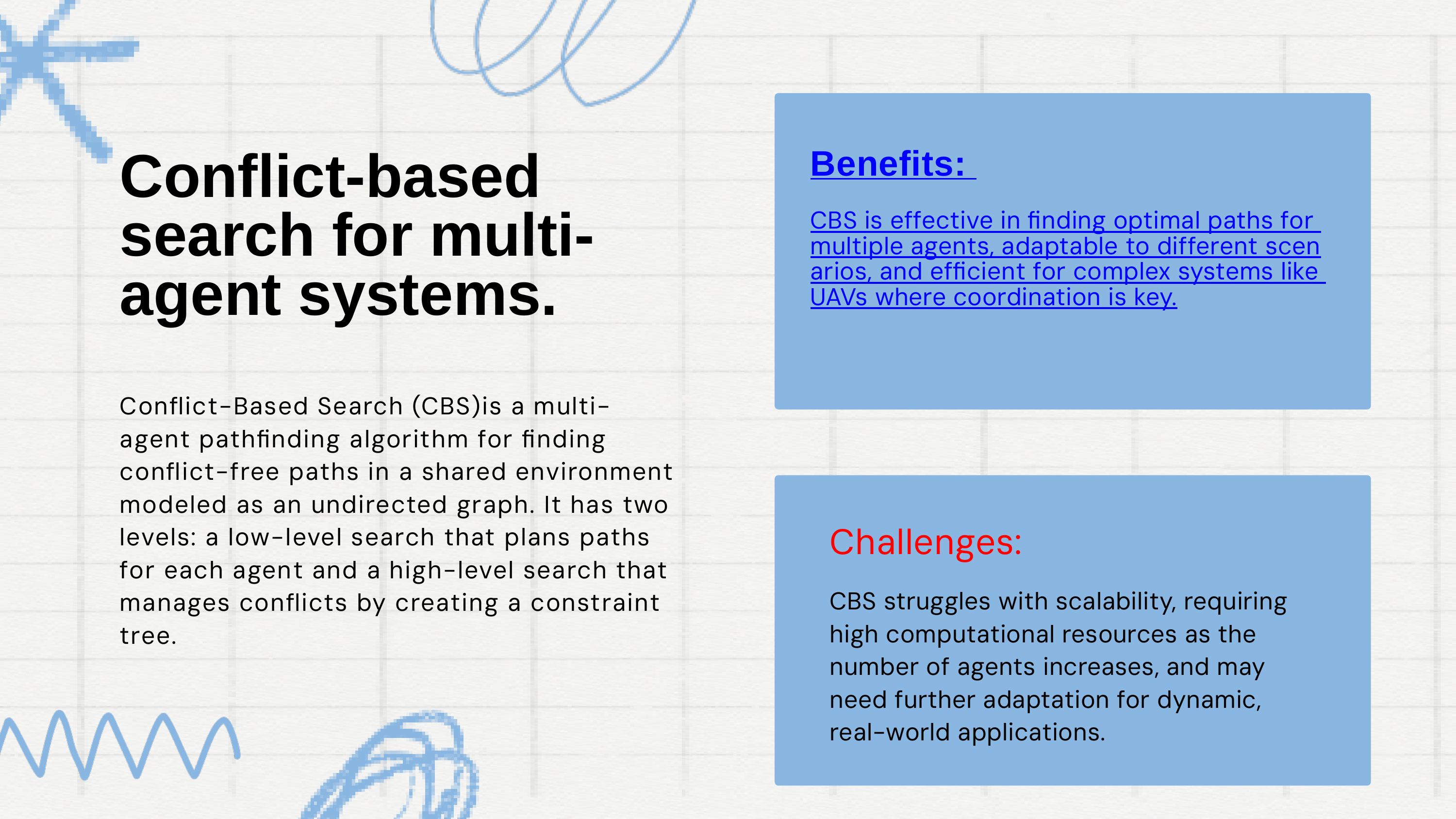

Benefits:

CBS is effective in finding optimal paths for multiple agents, adaptable to different scenarios, and efficient for complex systems like UAVs where coordination is key.

Conflict-based search for multi-agent systems.

Conflict-Based Search (CBS)is a multi-agent pathfinding algorithm for finding conflict-free paths in a shared environment modeled as an undirected graph. It has two levels: a low-level search that plans paths for each agent and a high-level search that manages conflicts by creating a constraint tree.

Challenges:

CBS struggles with scalability, requiring high computational resources as the number of agents increases, and may need further adaptation for dynamic, real-world applications.